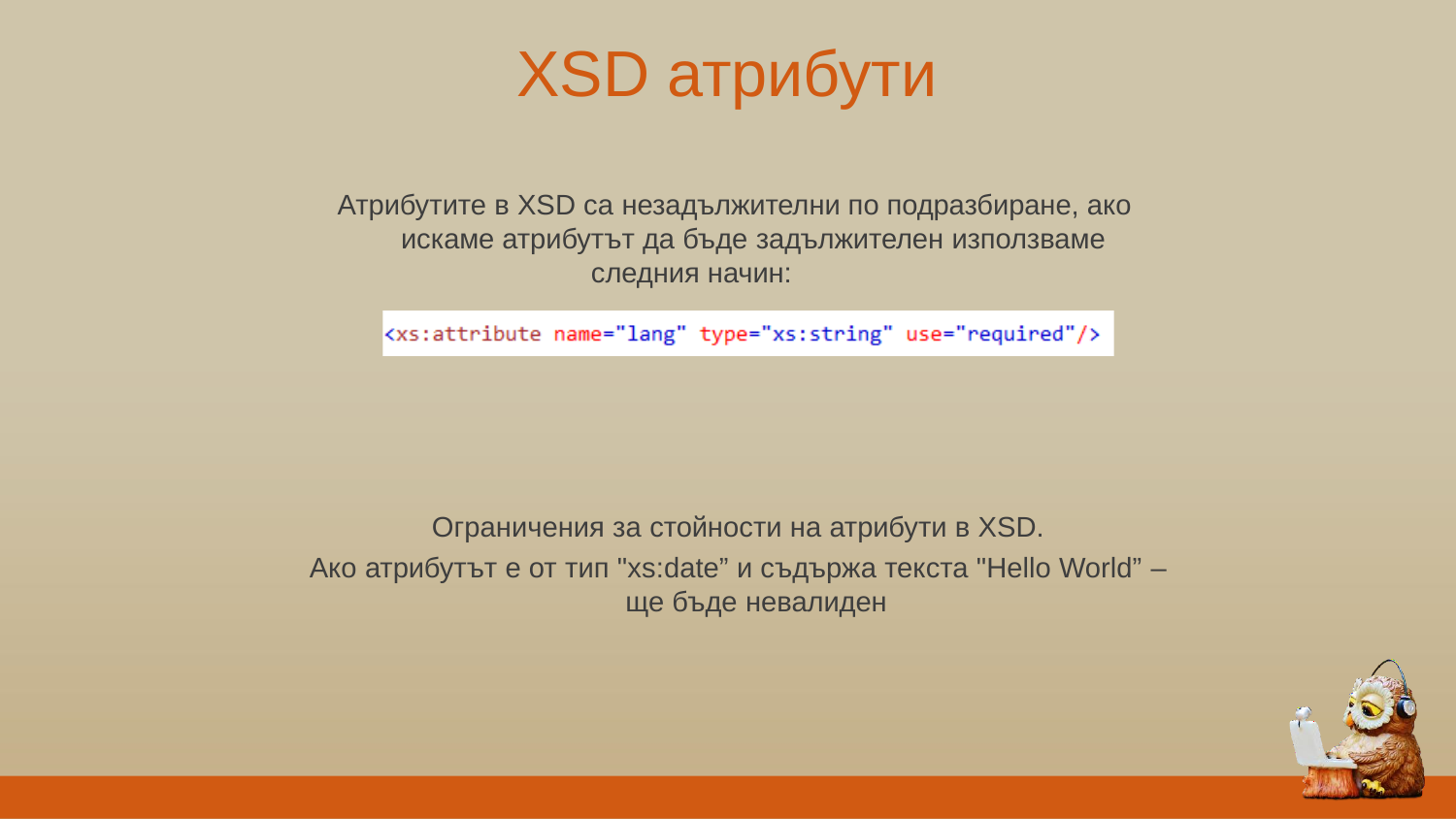

# XSD атрибути
Атрибутите в XSD са незадължителни по подразбиране, ако  искаме атрибутът да бъде задължителен използваме
следния начин:

Ограничения за стойности на атрибути в XSD.
Ако атрибутът е от тип "xs:date” и съдържа текста "Hello World” –
ще бъде невалиден